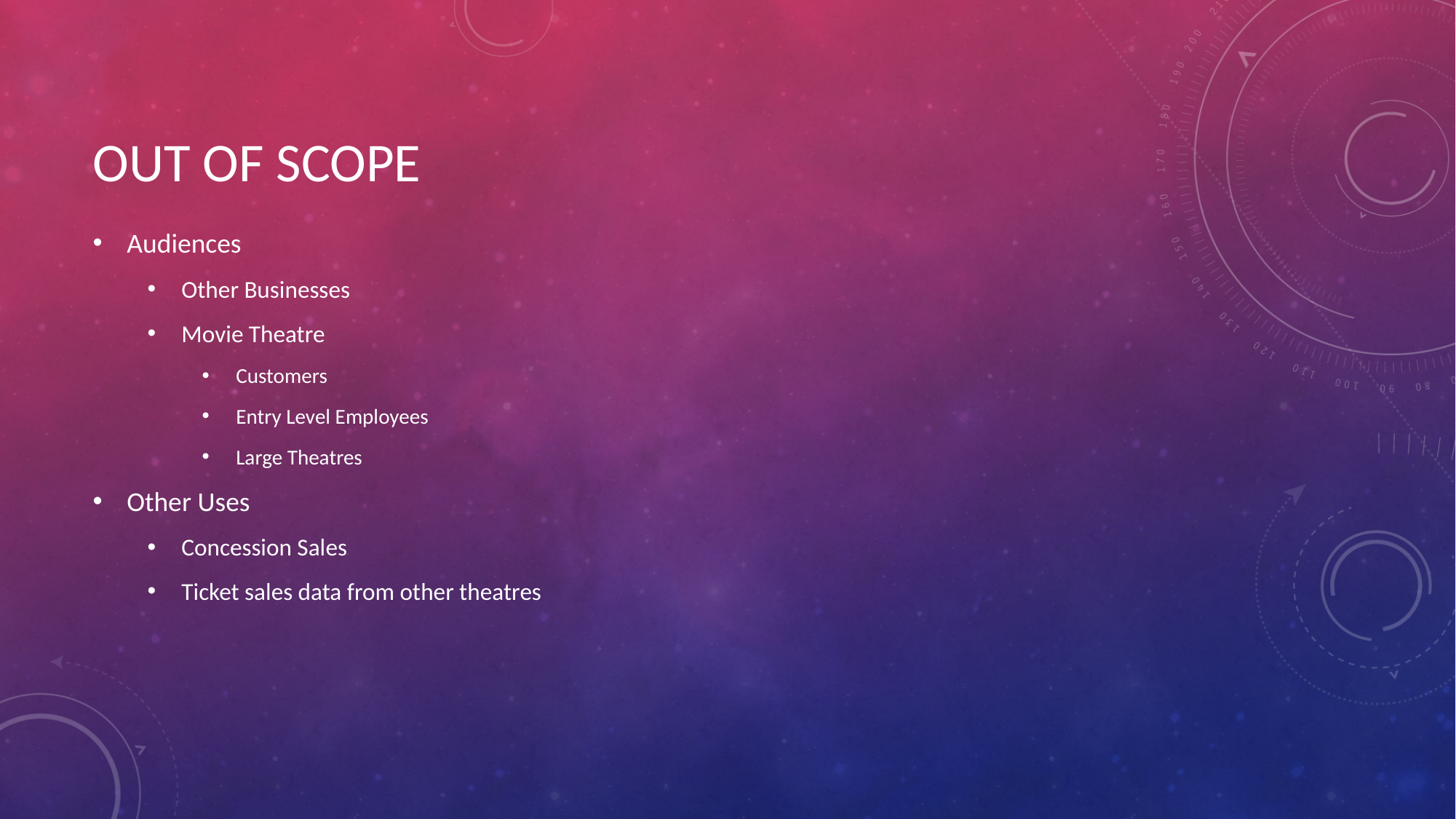

# Out of Scope
Audiences
Other Businesses
Movie Theatre
Customers
Entry Level Employees
Large Theatres
Other Uses
Concession Sales
Ticket sales data from other theatres